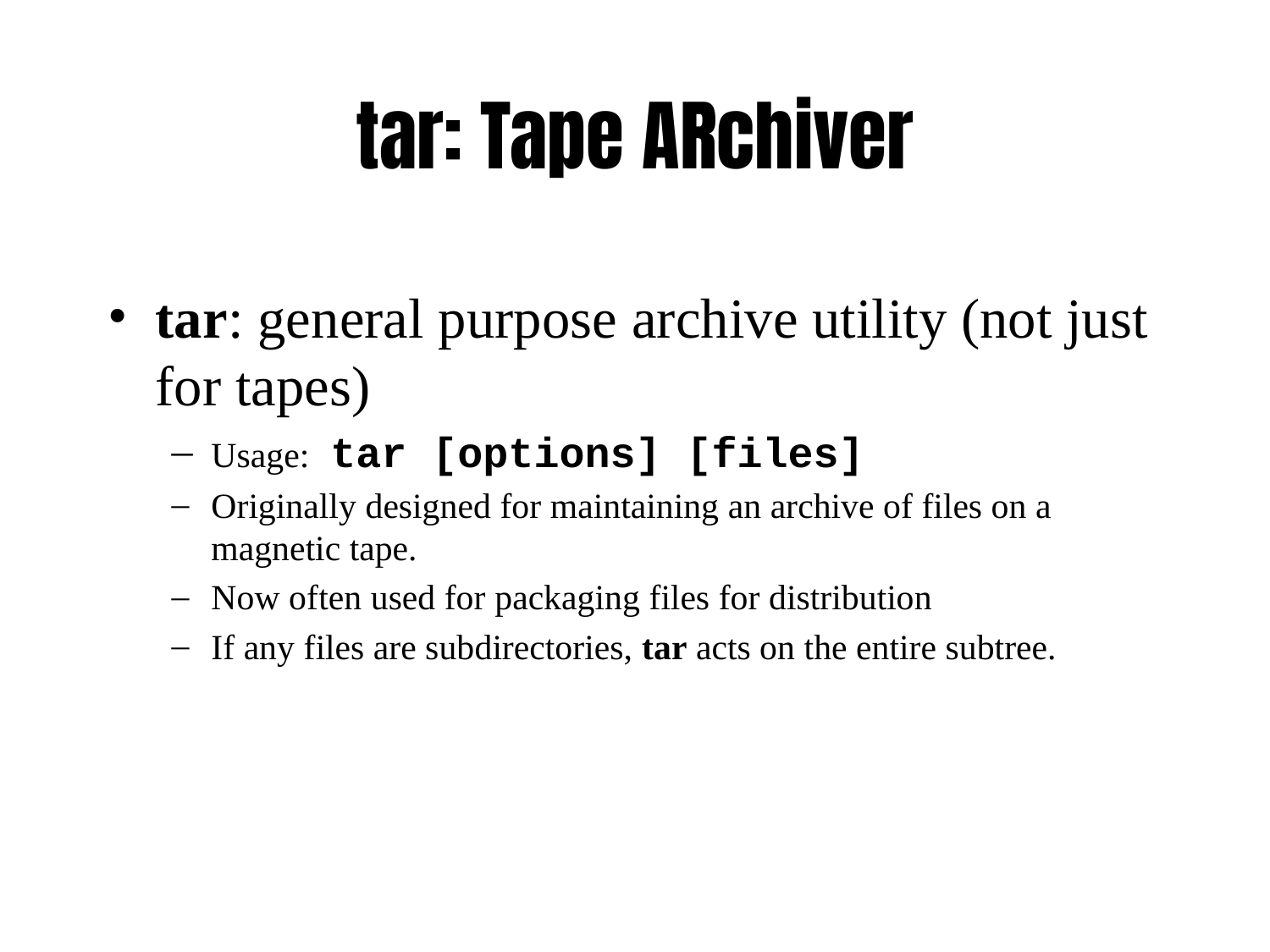

# tar: Tape ARchiver
tar: general purpose archive utility (not just for tapes)
Usage: tar [options] [files]
Originally designed for maintaining an archive of files on a magnetic tape.
Now often used for packaging files for distribution
If any files are subdirectories, tar acts on the entire subtree.